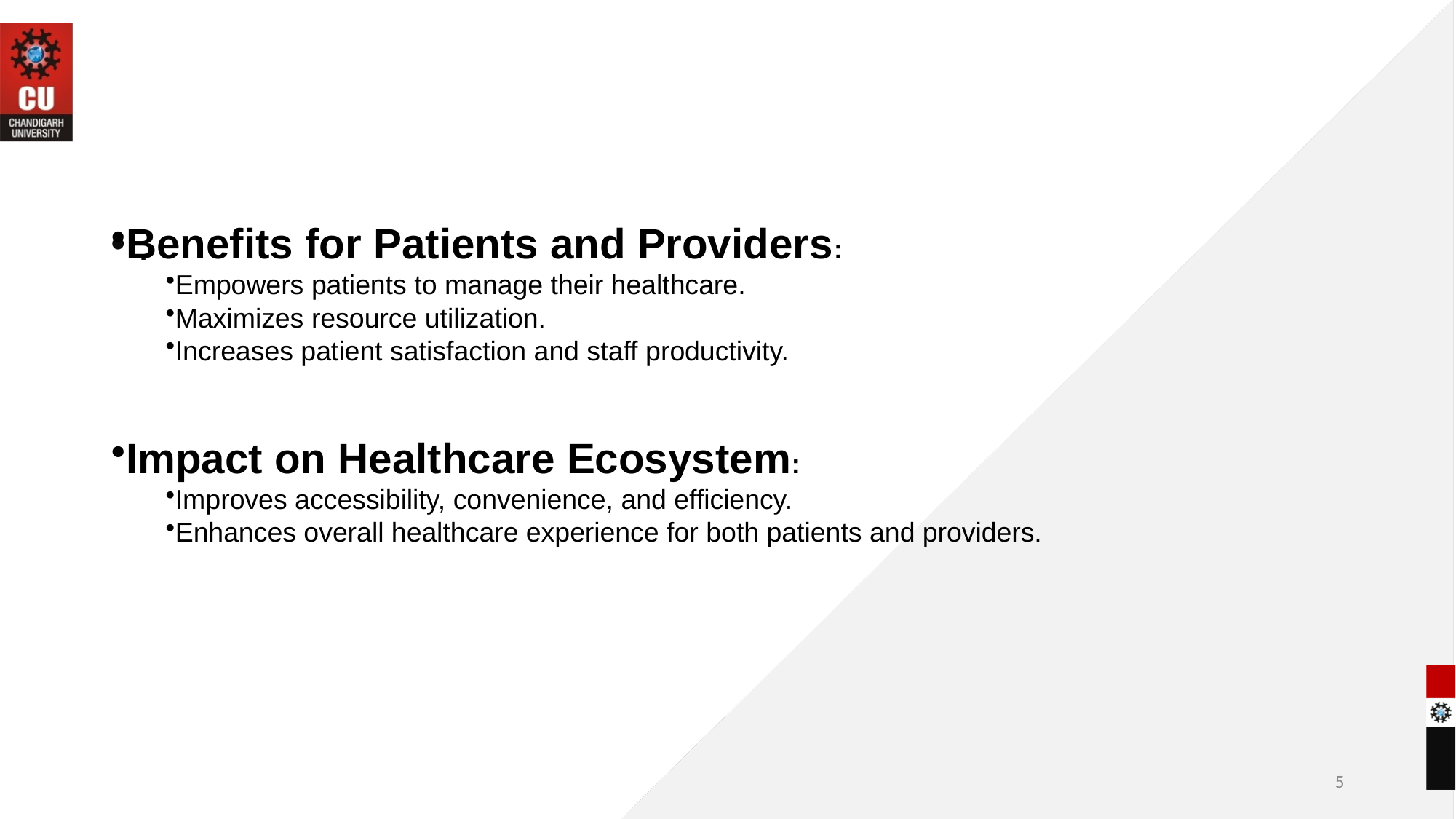

#

Benefits for Patients and Providers:
Empowers patients to manage their healthcare.
Maximizes resource utilization.
Increases patient satisfaction and staff productivity.

Impact on Healthcare Ecosystem:
Improves accessibility, convenience, and efficiency.
Enhances overall healthcare experience for both patients and providers.

.

5